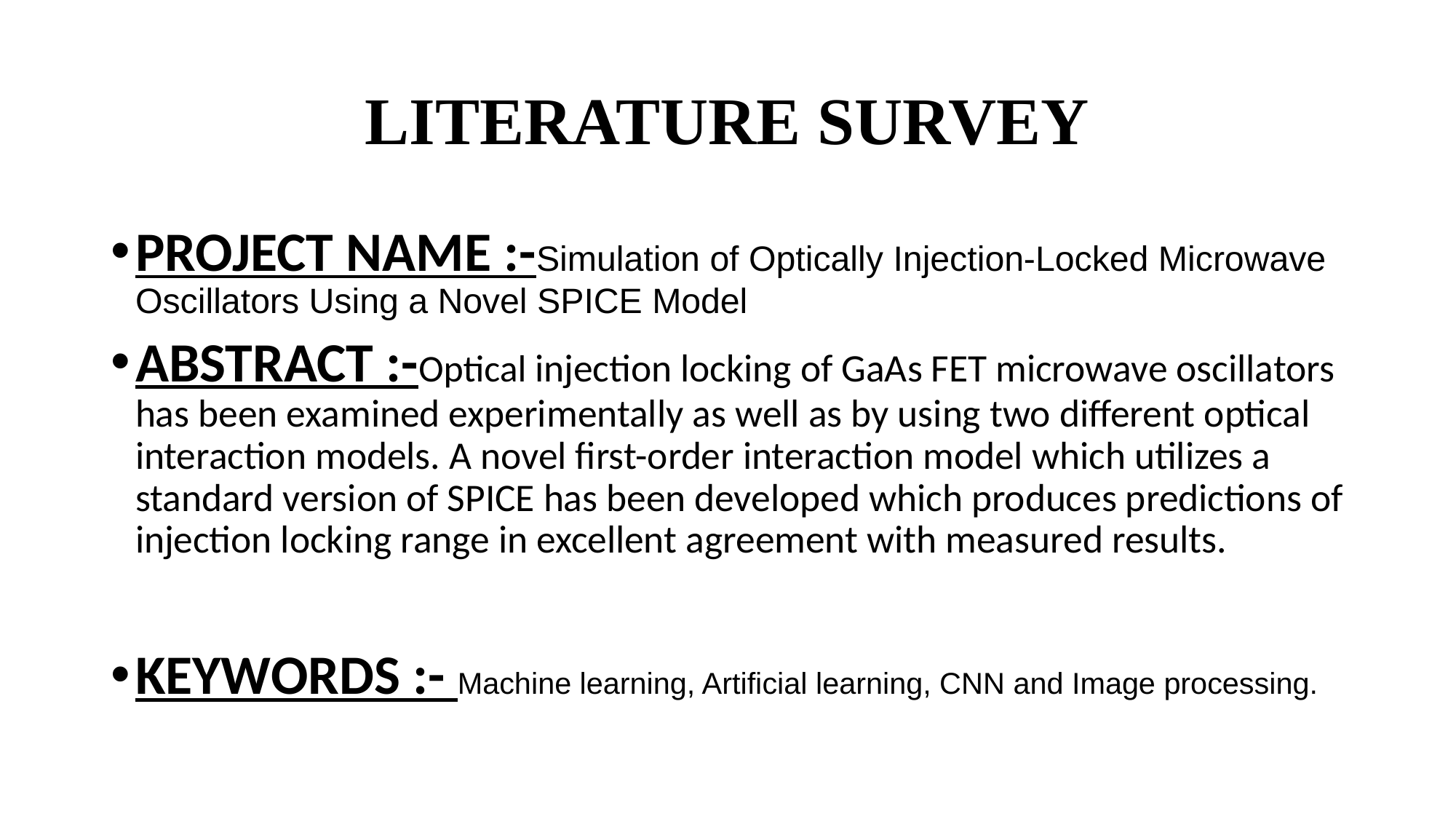

# LITERATURE SURVEY
PROJECT NAME :-Simulation of Optically Injection-Locked Microwave Oscillators Using a Novel SPICE Model
ABSTRACT :-Optical injection locking of GaAs FET microwave oscillators has been examined experimentally as well as by using two different optical interaction models. A novel first-order interaction model which utilizes a standard version of SPICE has been developed which produces predictions of injection locking range in excellent agreement with measured results.

KEYWORDS :- Machine learning, Artificial learning, CNN and Image processing.